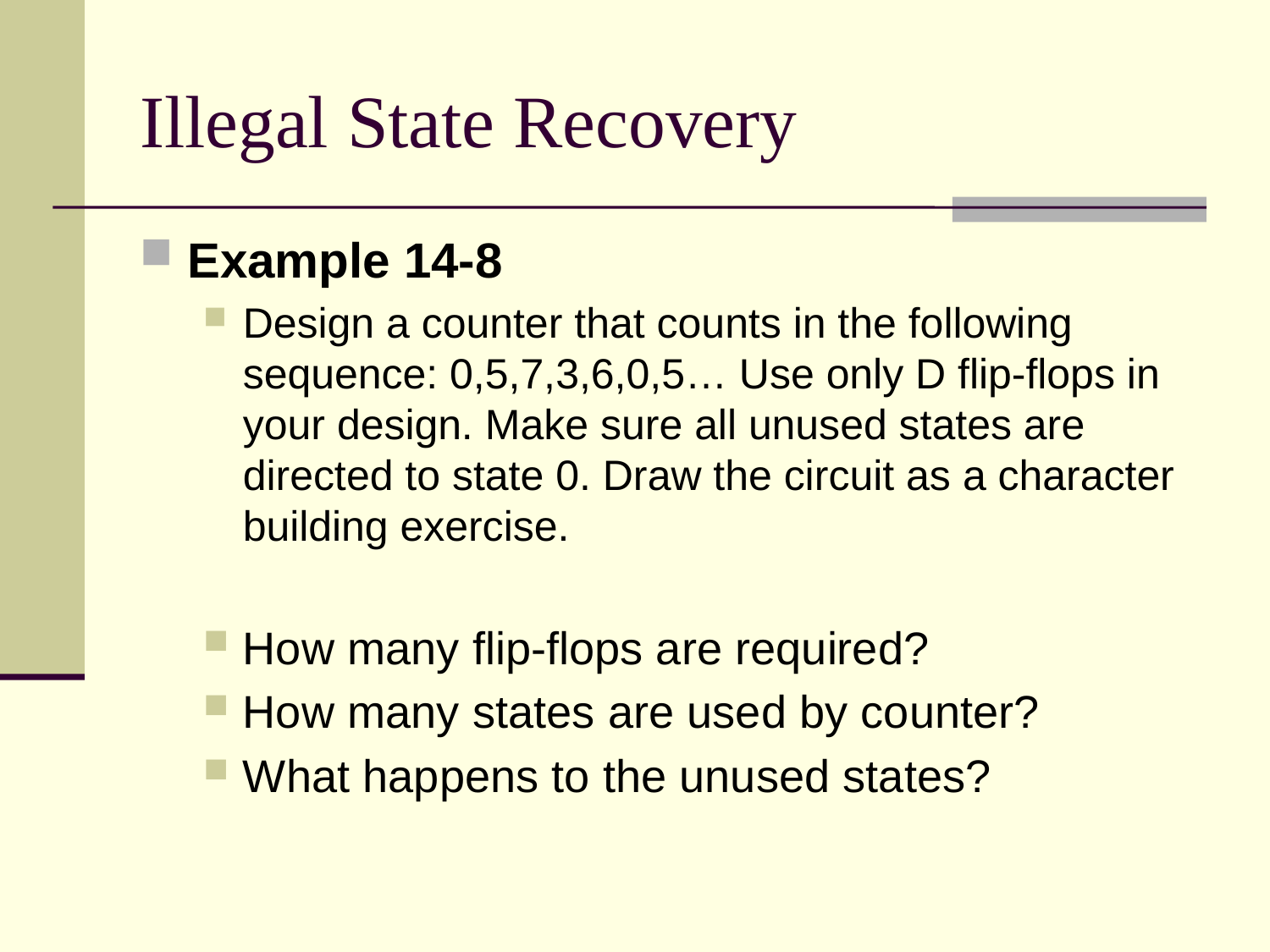

# Illegal State Recovery
Example 14‑8
Design a counter that counts in the following sequence: 0,5,7,3,6,0,5… Use only D flip-flops in your design. Make sure all unused states are directed to state 0. Draw the circuit as a character building exercise.

How many flip-flops are required?
How many states are used by counter?
What happens to the unused states?